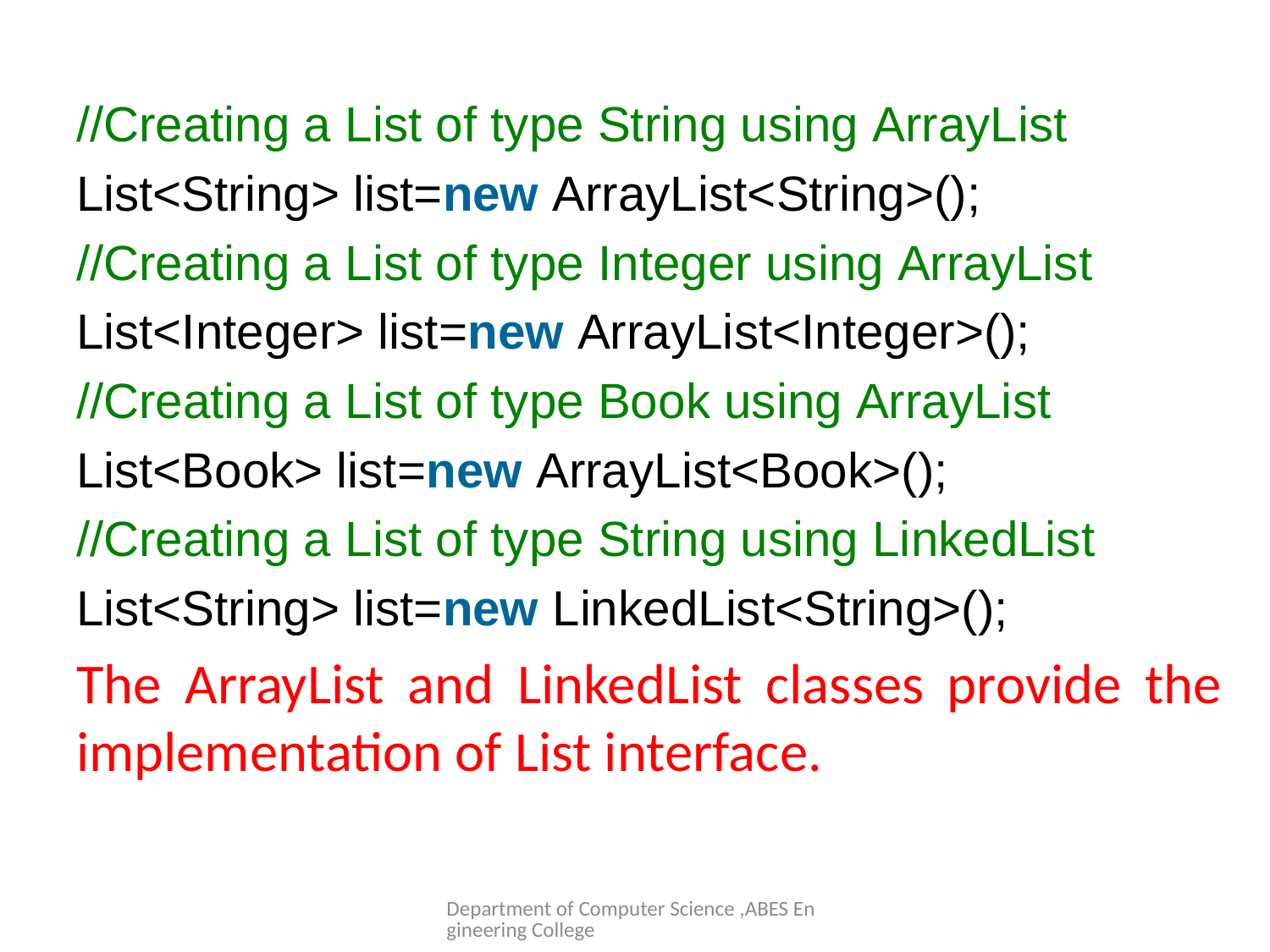

#
//Creating a List of type String using ArrayList
List<String> list=new ArrayList<String>();
//Creating a List of type Integer using ArrayList
List<Integer> list=new ArrayList<Integer>();
//Creating a List of type Book using ArrayList
List<Book> list=new ArrayList<Book>();
//Creating a List of type String using LinkedList
List<String> list=new LinkedList<String>();
The ArrayList and LinkedList classes provide the implementation of List interface.
Department of Computer Science ,ABES Engineering College